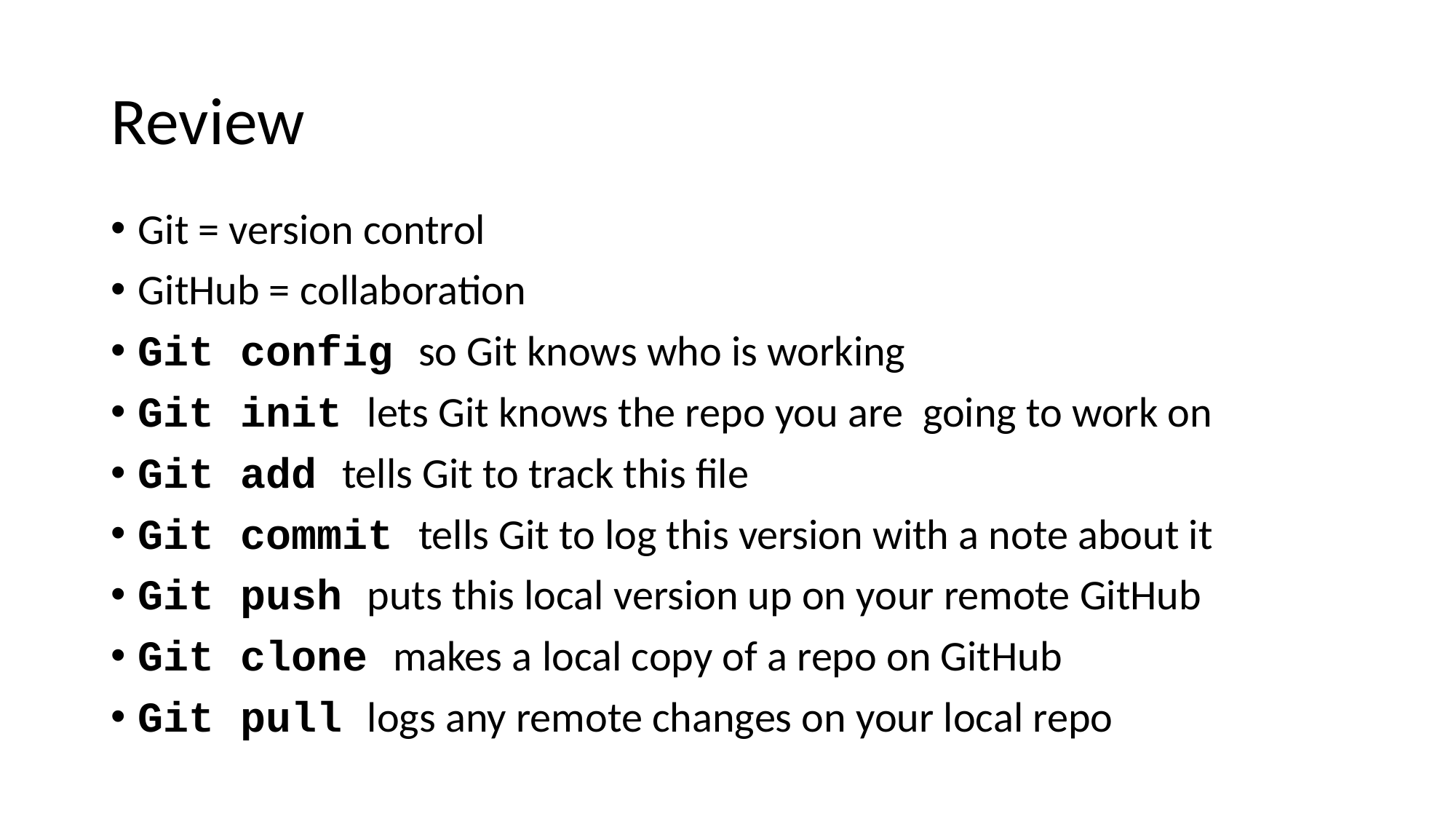

# Review
Git = version control
GitHub = collaboration
Git config so Git knows who is working
Git init lets Git knows the repo you are  going to work on
Git add tells Git to track this file
Git commit tells Git to log this version with a note about it
Git push puts this local version up on your remote GitHub
Git clone makes a local copy of a repo on GitHub
Git pull logs any remote changes on your local repo